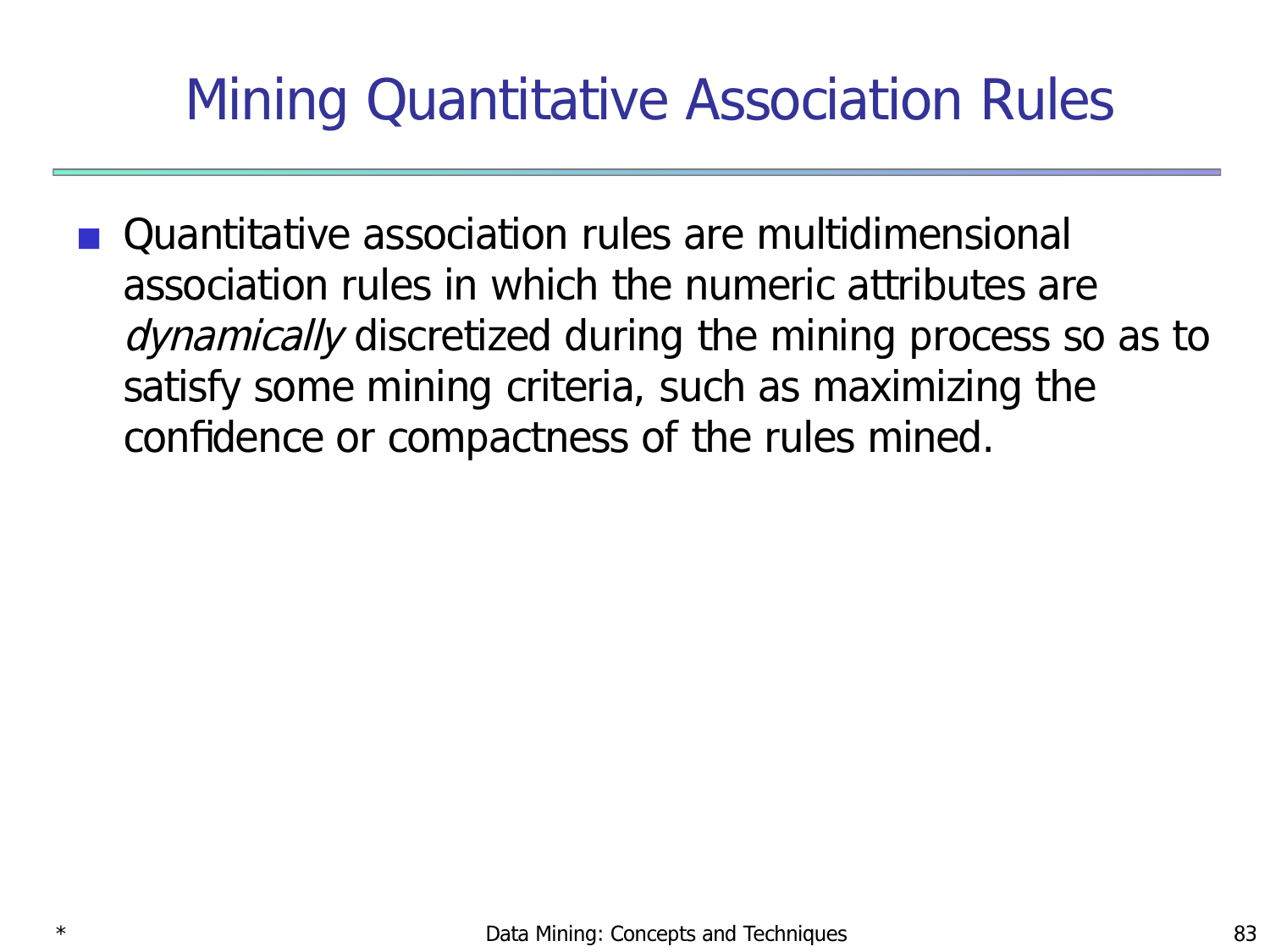

# Mining Quantitative Association Rules
Quantitative association rules are multidimensional association rules in which the numeric attributes are dynamically discretized during the mining process so as to satisfy some mining criteria, such as maximizing the confidence or compactness of the rules mined.

*
Data Mining: Concepts and Techniques
83